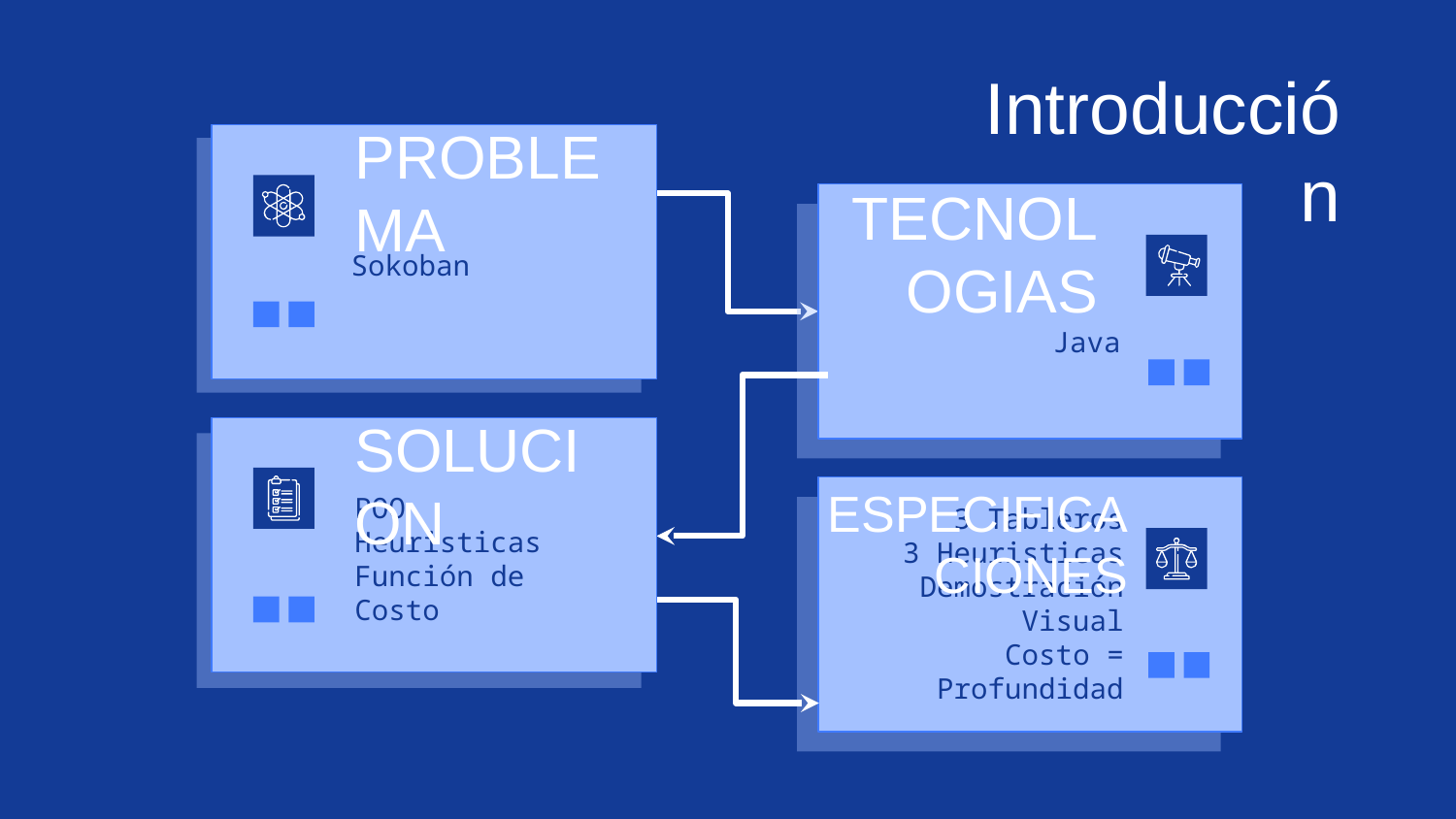

# Introducción

PROBLEMA

Sokoban

TECNOLOGIAS

Java

SOLUCION

POO
Heuristicas
Función de Costo

ESPECIFICACIONES

3 Tableros
3 Heuristicas
Demostración Visual
Costo = Profundidad